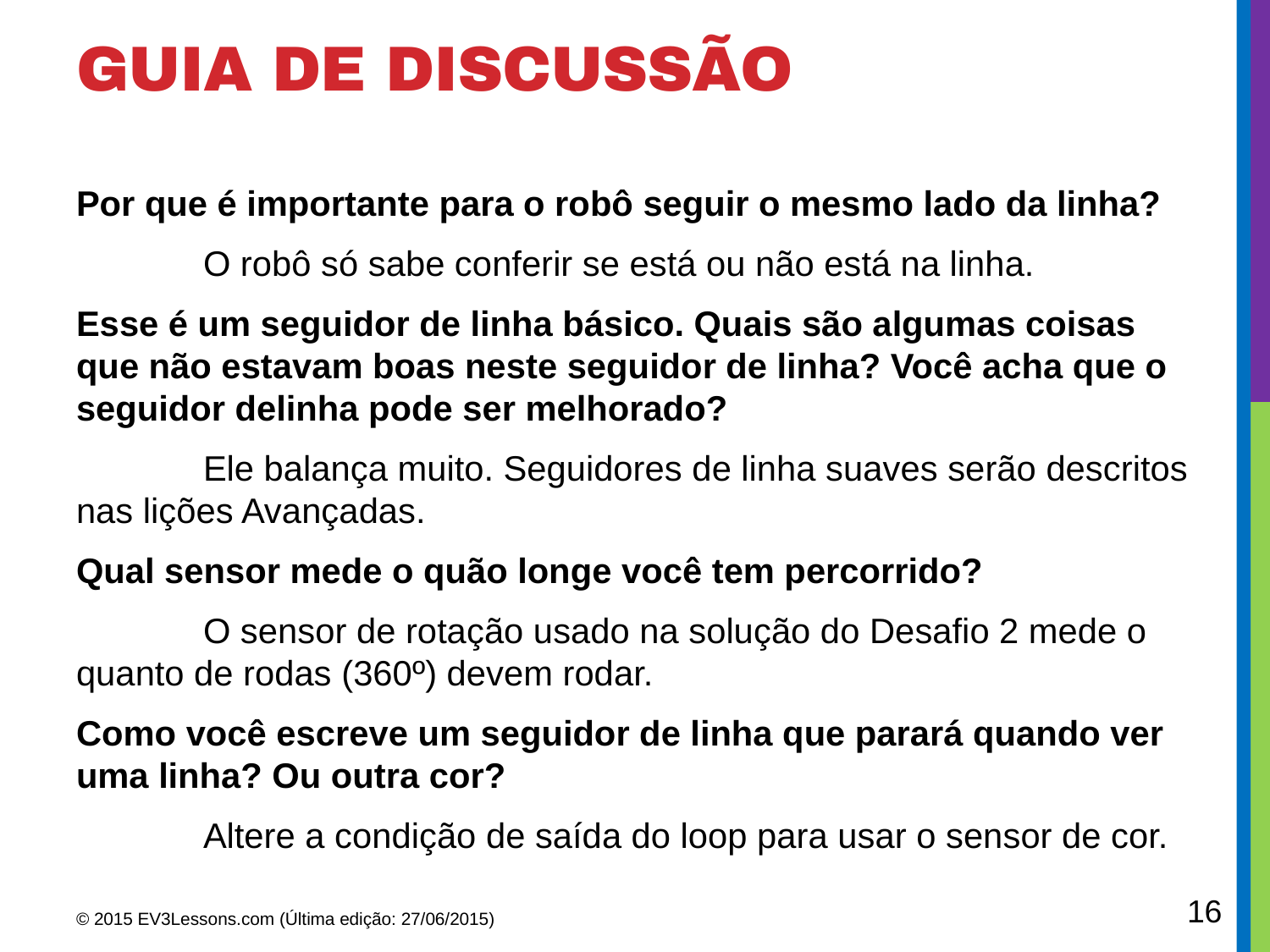

# Guia de discussão
Por que é importante para o robô seguir o mesmo lado da linha?
	O robô só sabe conferir se está ou não está na linha.
Esse é um seguidor de linha básico. Quais são algumas coisas que não estavam boas neste seguidor de linha? Você acha que o seguidor delinha pode ser melhorado?
	Ele balança muito. Seguidores de linha suaves serão descritos nas lições Avançadas.
Qual sensor mede o quão longe você tem percorrido?
	O sensor de rotação usado na solução do Desafio 2 mede o quanto de rodas (360º) devem rodar.
Como você escreve um seguidor de linha que parará quando ver uma linha? Ou outra cor?
	Altere a condição de saída do loop para usar o sensor de cor.
16
© 2015 EV3Lessons.com (Última edição: 27/06/2015)